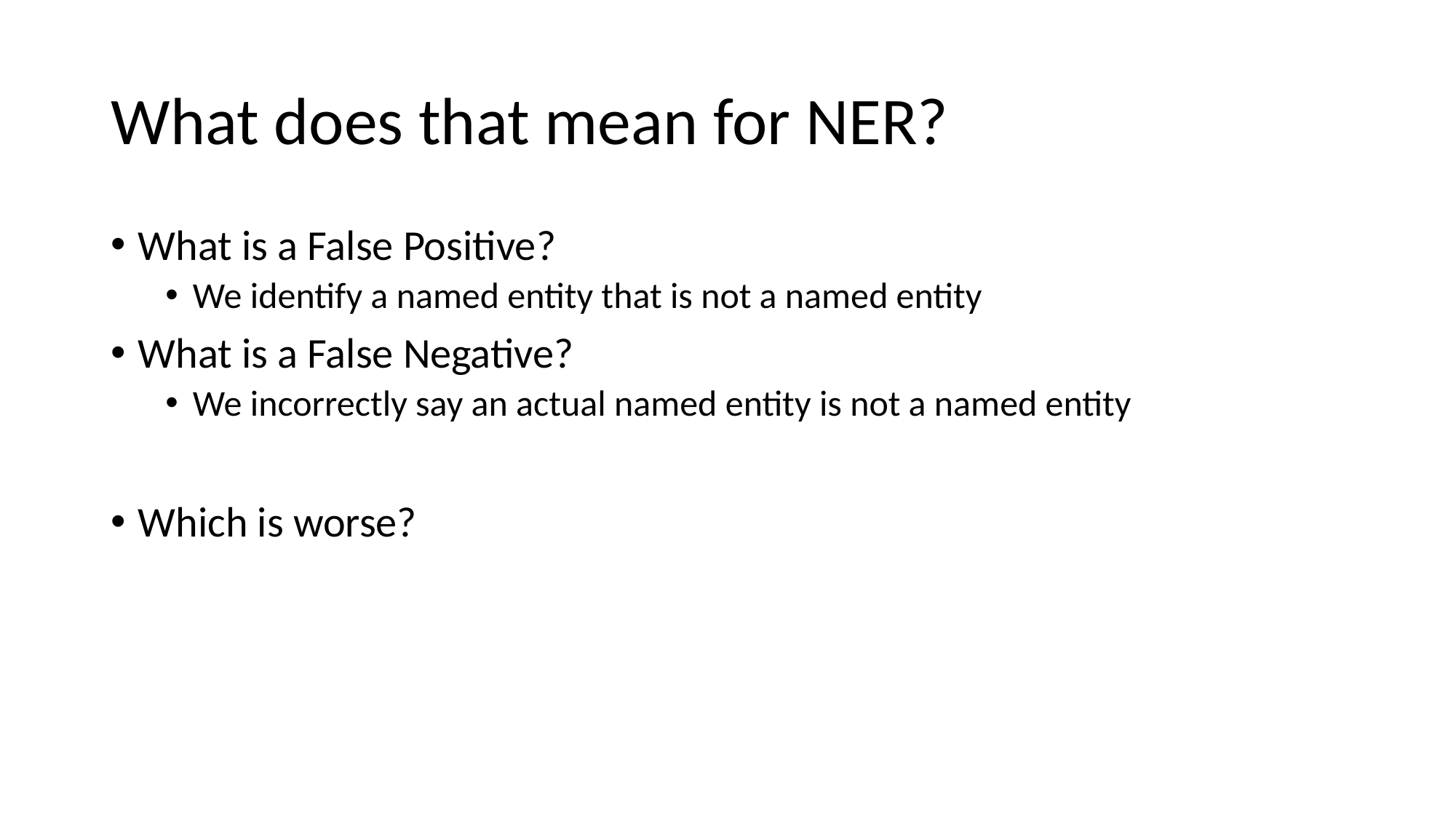

# What does that mean for NER?
What is a False Positive?
We identify a named entity that is not a named entity
What is a False Negative?
We incorrectly say an actual named entity is not a named entity

Which is worse?